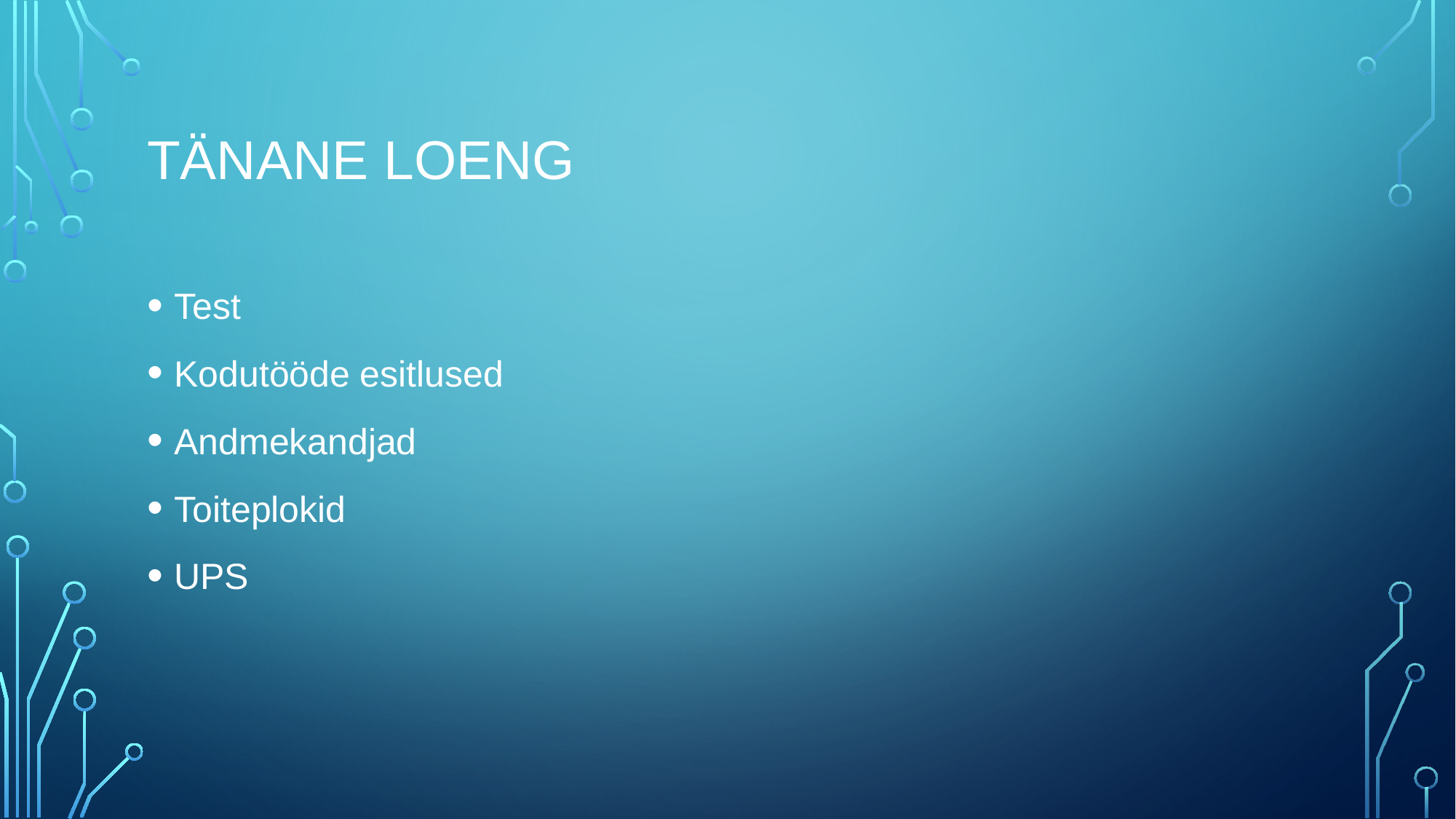

# Tänane Loeng
Test
Kodutööde esitlused
Andmekandjad
Toiteplokid
UPS